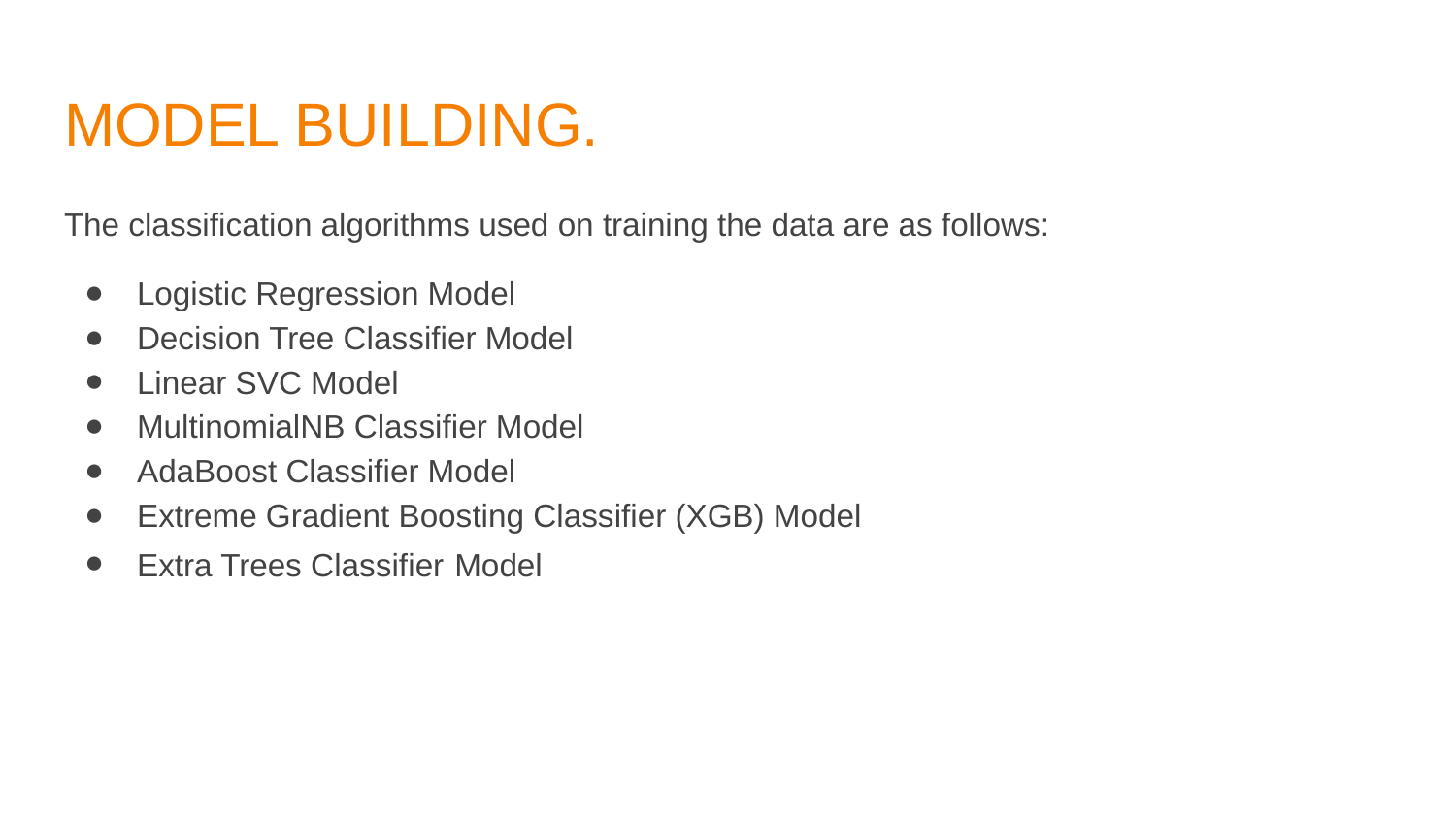

# MODEL BUILDING.
The classification algorithms used on training the data are as follows:
Logistic Regression Model
Decision Tree Classifier Model
Linear SVC Model
MultinomialNB Classifier Model
AdaBoost Classifier Model
Extreme Gradient Boosting Classifier (XGB) Model
Extra Trees Classifier Model